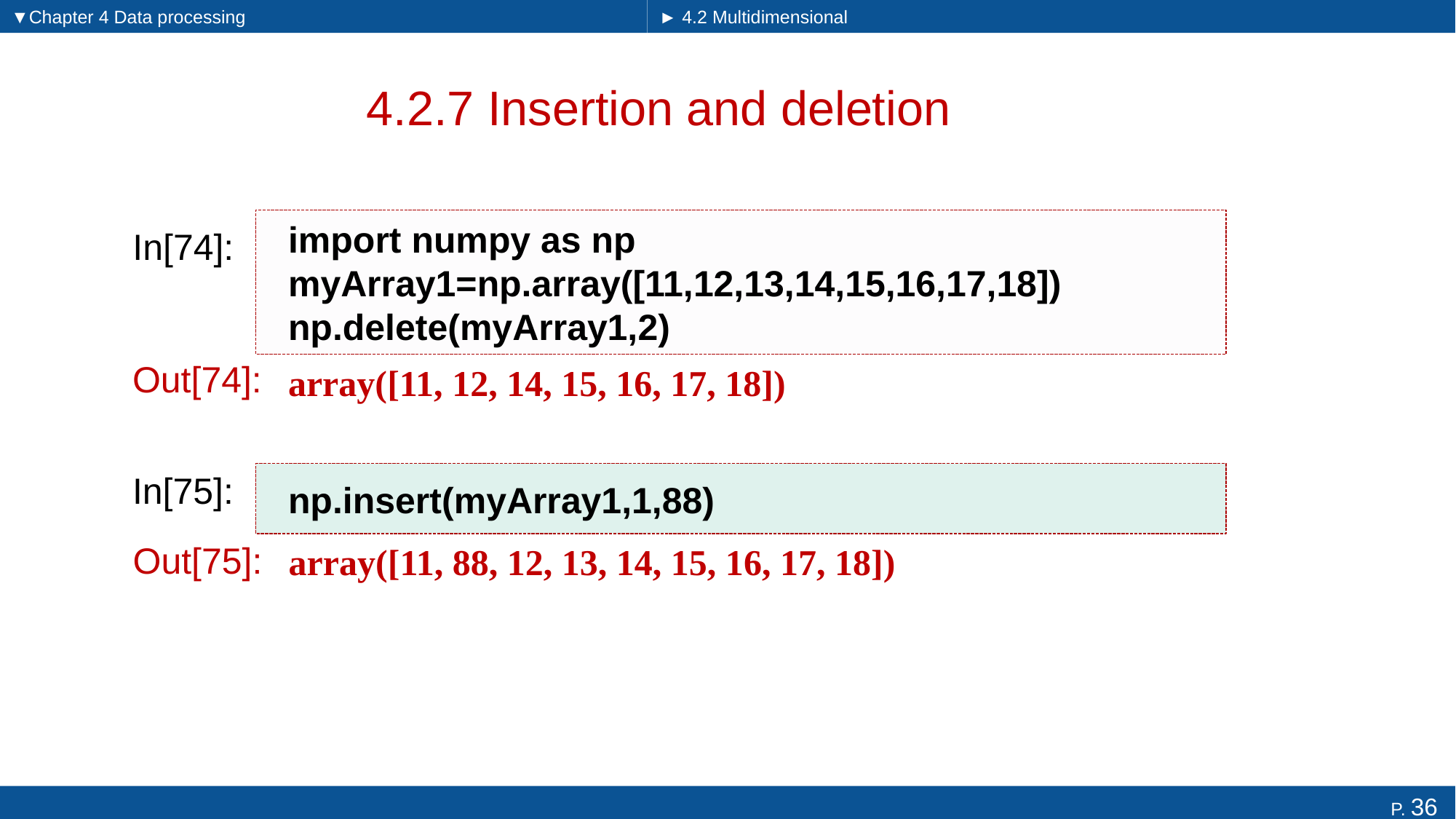

▼Chapter 4 Data processing
► 4.2 Multidimensional arrays
# 4.2.7 Insertion and deletion
import numpy as np
myArray1=np.array([11,12,13,14,15,16,17,18])
np.delete(myArray1,2)
In[74]:
array([11, 12, 14, 15, 16, 17, 18])
Out[74]:

In[75]:
np.insert(myArray1,1,88)
array([11, 88, 12, 13, 14, 15, 16, 17, 18])
Out[75]: